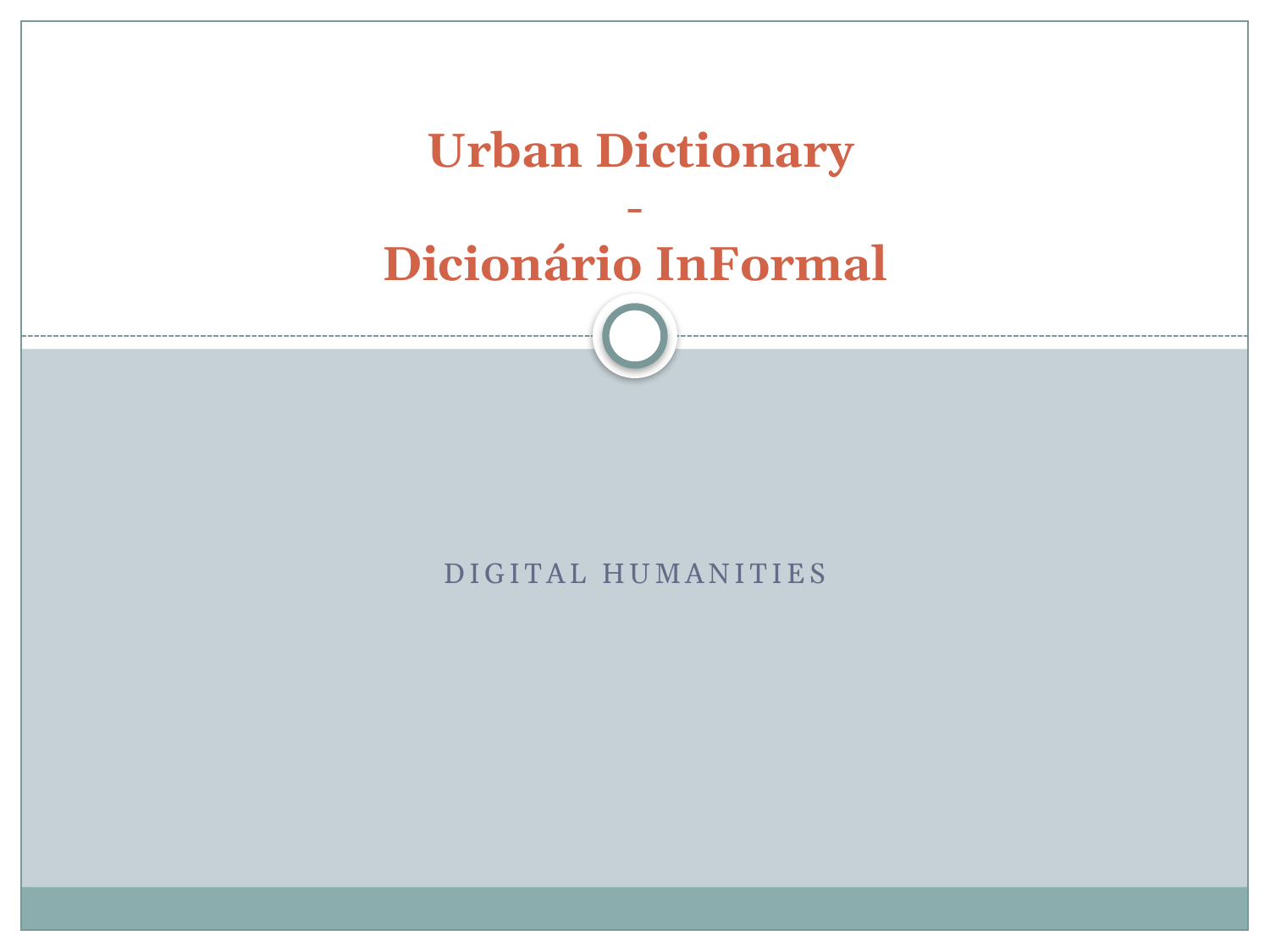

# Urban Dictionary - Dicionário InFormal

Digital Humanities